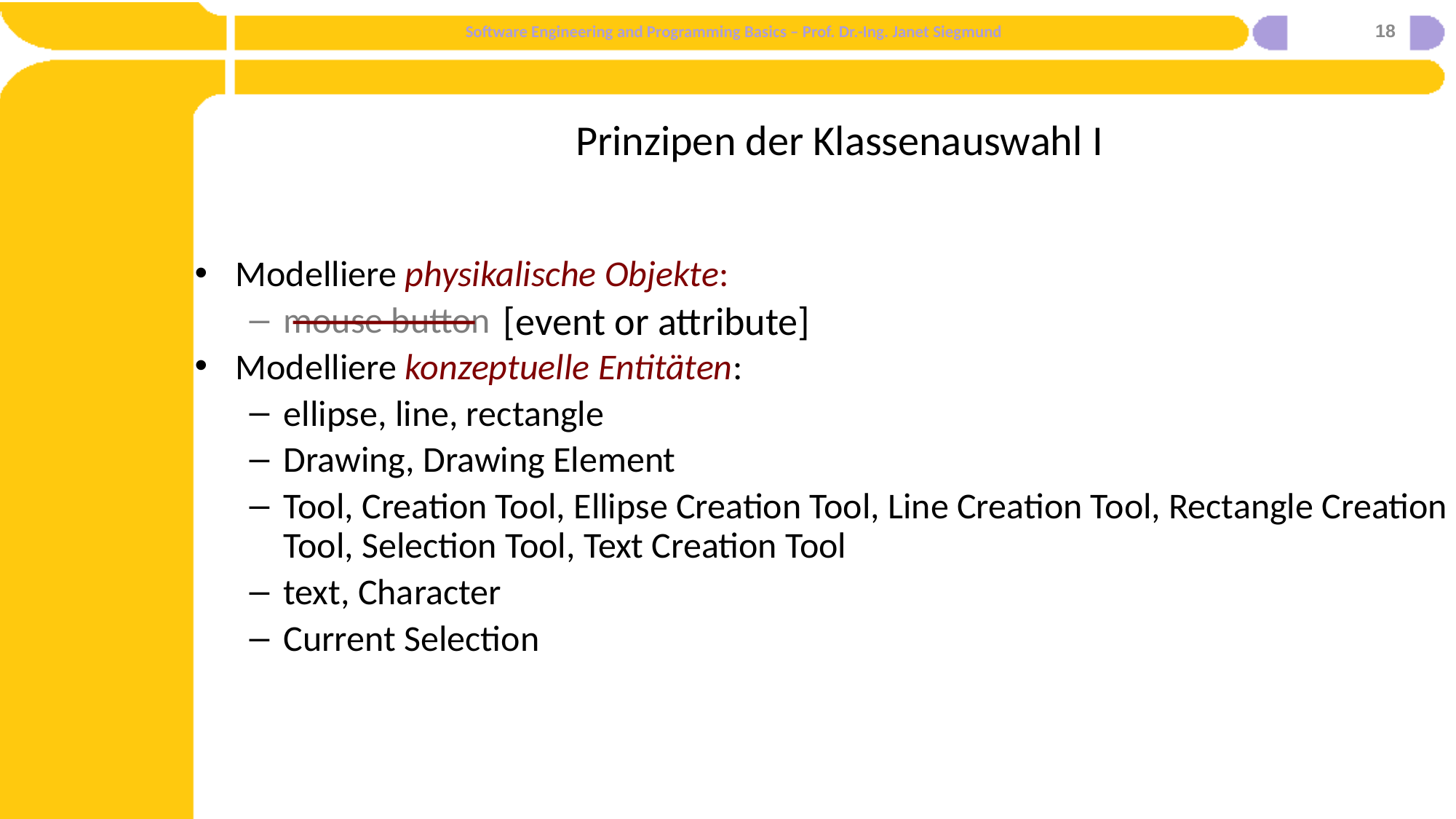

18
# Prinzipen der Klassenauswahl I
Modelliere physikalische Objekte:
mouse button
Modelliere konzeptuelle Entitäten:
ellipse, line, rectangle
Drawing, Drawing Element
Tool, Creation Tool, Ellipse Creation Tool, Line Creation Tool, Rectangle Creation Tool, Selection Tool, Text Creation Tool
text, Character
Current Selection
[event or attribute]